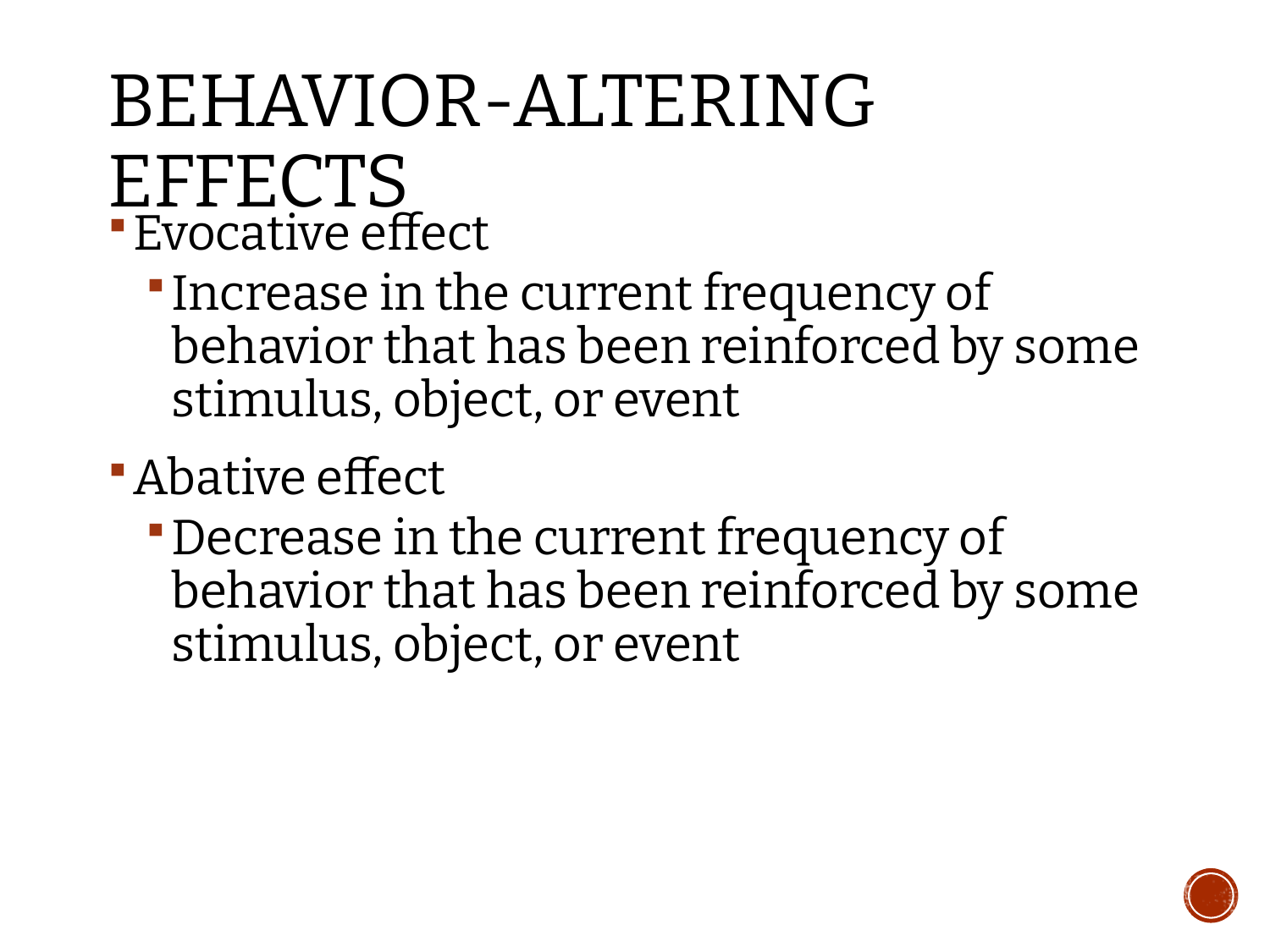

# Behavior-altering Effects
Evocative effect
Increase in the current frequency of behavior that has been reinforced by some stimulus, object, or event
Abative effect
Decrease in the current frequency of behavior that has been reinforced by some stimulus, object, or event